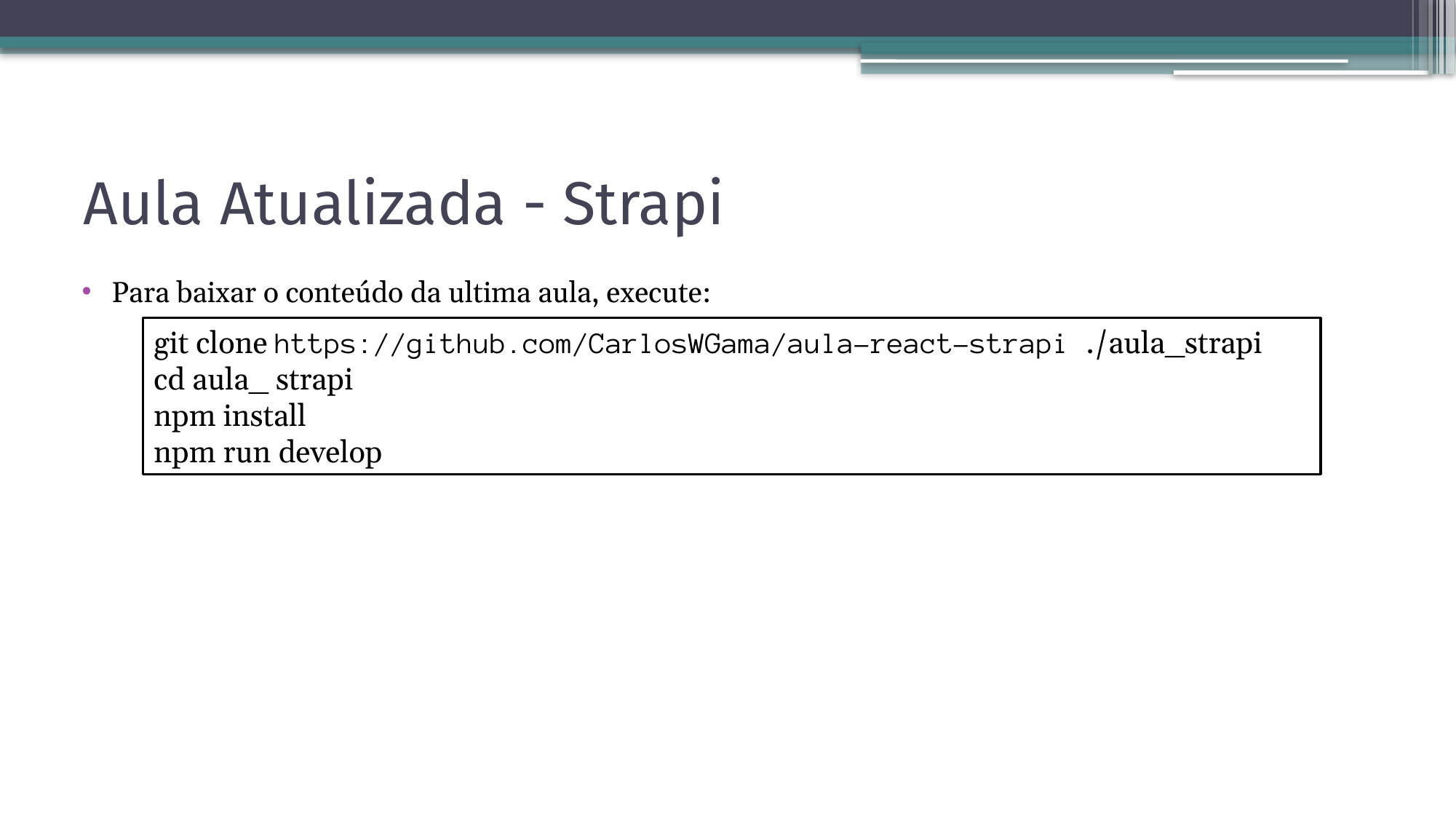

# Aula Atualizada - Strapi
Para baixar o conteúdo da ultima aula, execute:

git clone https://github.com/CarlosWGama/aula-react-strapi ./aula_strapi
cd aula_ strapi
npm install
npm run develop